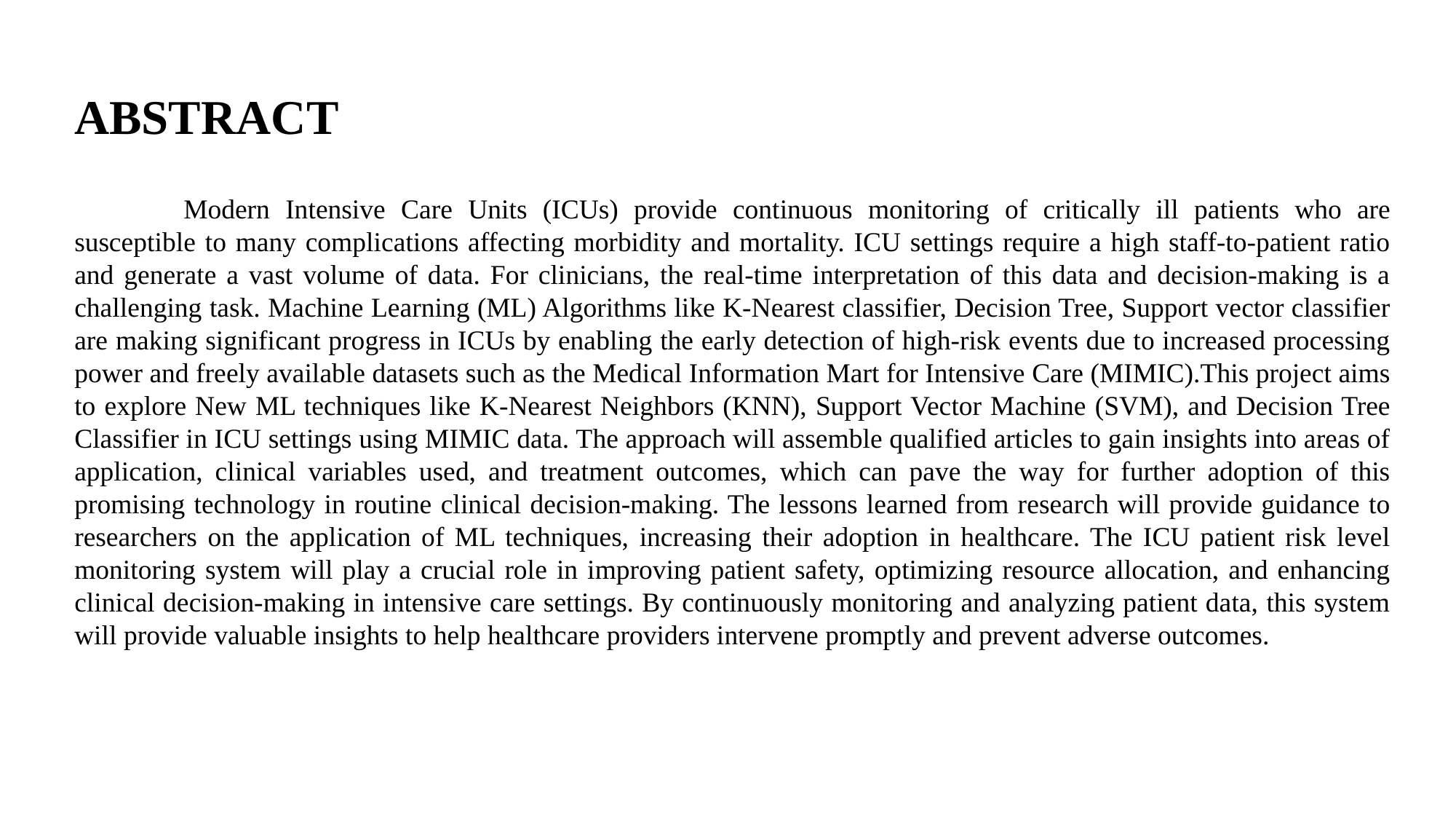

ABSTRACT
	Modern Intensive Care Units (ICUs) provide continuous monitoring of critically ill patients who are susceptible to many complications affecting morbidity and mortality. ICU settings require a high staff-to-patient ratio and generate a vast volume of data. For clinicians, the real-time interpretation of this data and decision-making is a challenging task. Machine Learning (ML) Algorithms like K-Nearest classifier, Decision Tree, Support vector classifier are making significant progress in ICUs by enabling the early detection of high-risk events due to increased processing power and freely available datasets such as the Medical Information Mart for Intensive Care (MIMIC).This project aims to explore New ML techniques like K-Nearest Neighbors (KNN), Support Vector Machine (SVM), and Decision Tree Classifier in ICU settings using MIMIC data. The approach will assemble qualified articles to gain insights into areas of application, clinical variables used, and treatment outcomes, which can pave the way for further adoption of this promising technology in routine clinical decision-making. The lessons learned from research will provide guidance to researchers on the application of ML techniques, increasing their adoption in healthcare. The ICU patient risk level monitoring system will play a crucial role in improving patient safety, optimizing resource allocation, and enhancing clinical decision-making in intensive care settings. By continuously monitoring and analyzing patient data, this system will provide valuable insights to help healthcare providers intervene promptly and prevent adverse outcomes.